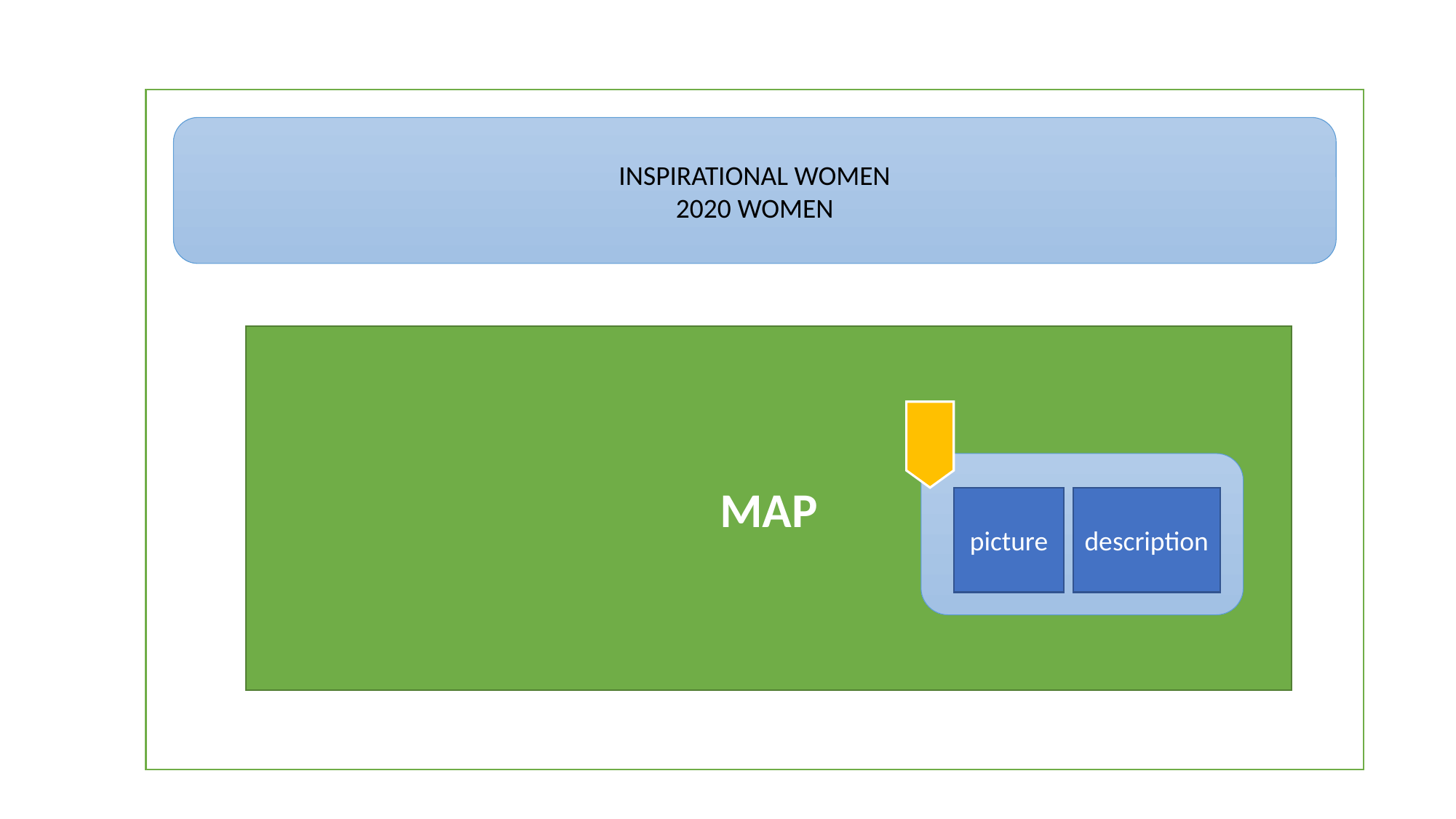

INSPIRATIONAL WOMEN
2020 WOMEN
MAP

description
picture